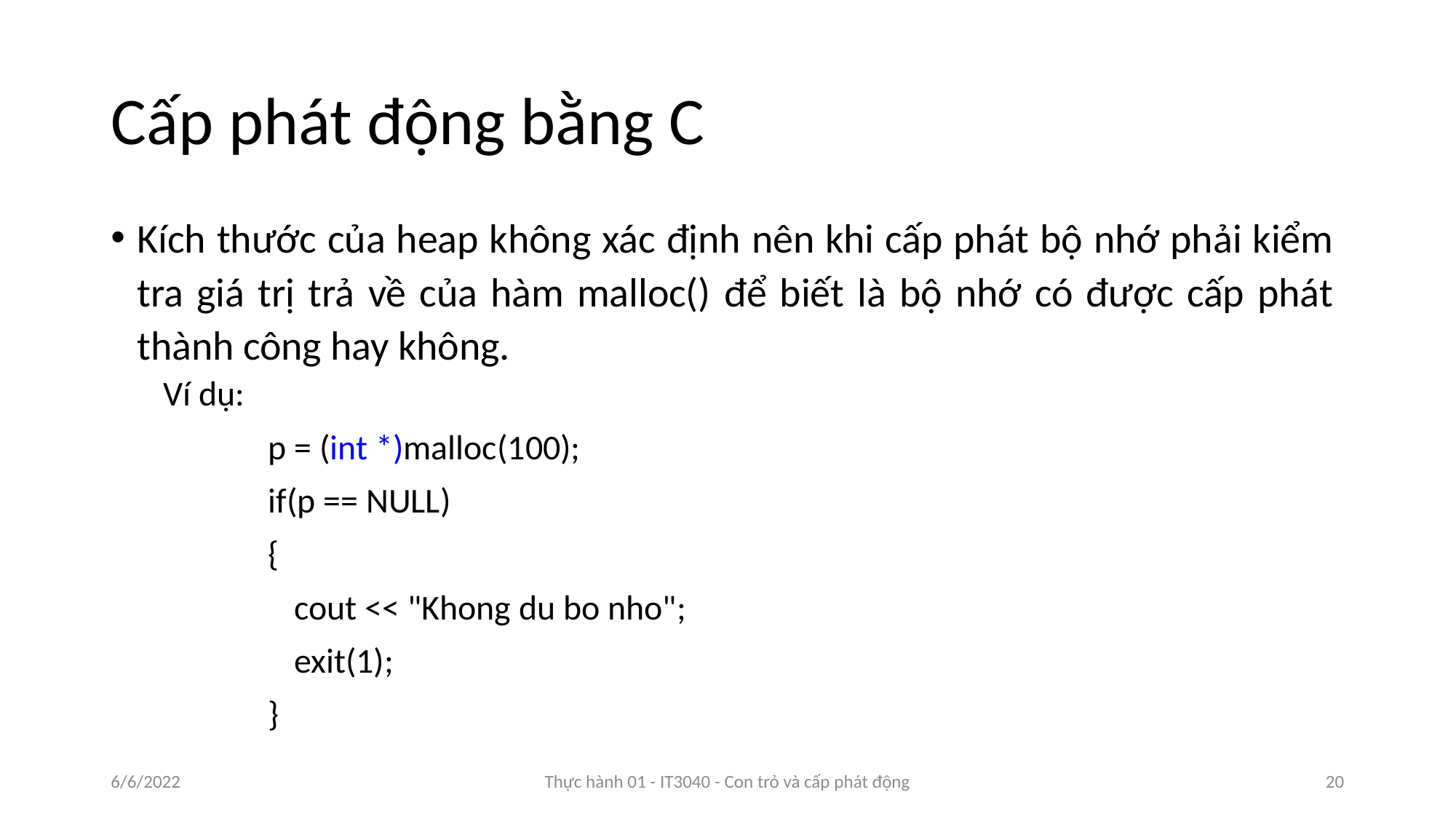

# Cấp phát động bằng C
Kích thước của heap không xác định nên khi cấp phát bộ nhớ phải kiểm tra giá trị trả về của hàm malloc() để biết là bộ nhớ có được cấp phát thành công hay không.
Ví dụ:
p = (int *)malloc(100);
if(p == NULL)
{
	cout << "Khong du bo nho";
	exit(1);
}

6/6/2022
Thực hành 01 - IT3040 - Con trỏ và cấp phát động
20